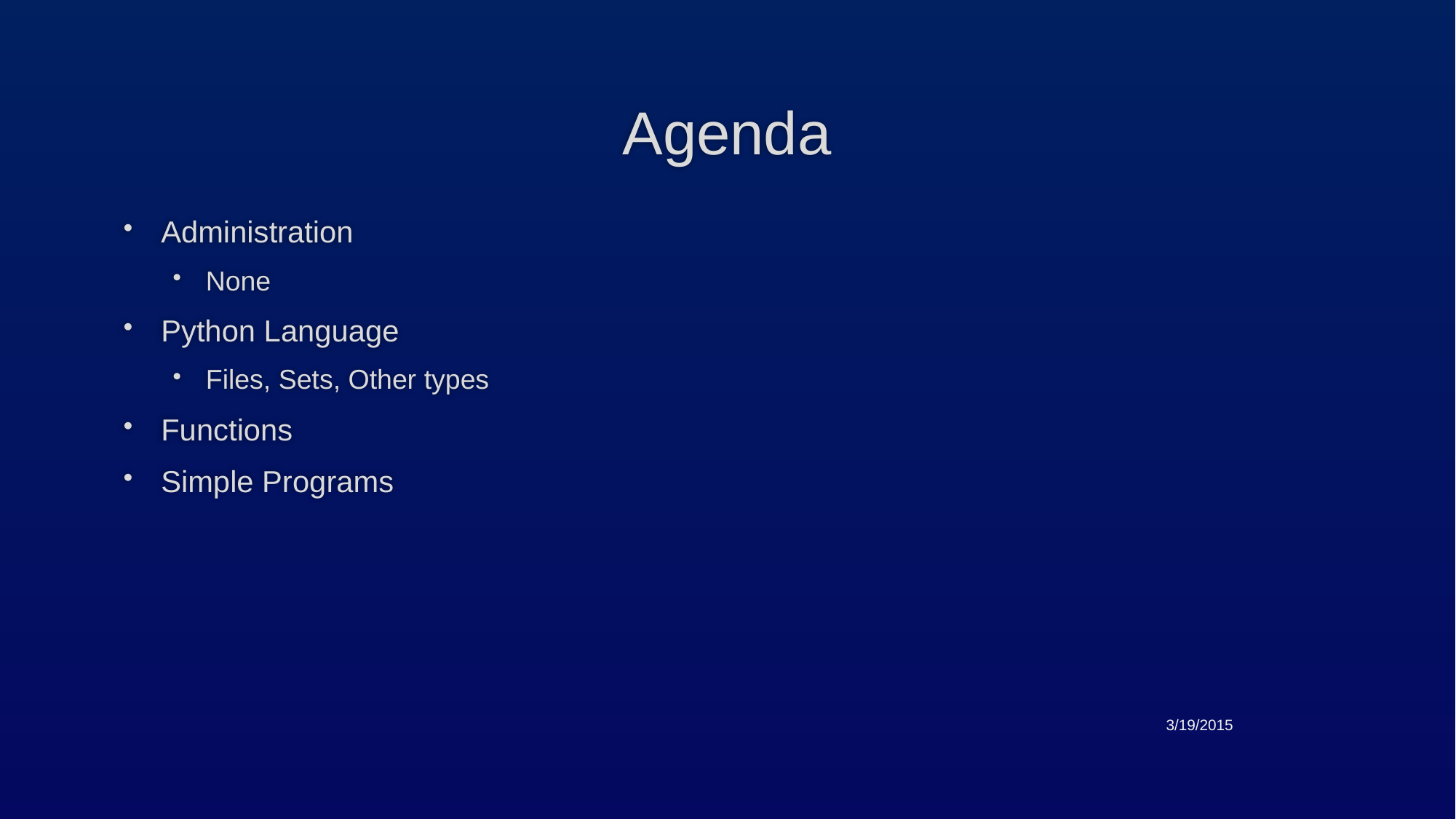

# Agenda
Administration
None
Python Language
Files, Sets, Other types
Functions
Simple Programs
3/19/2015